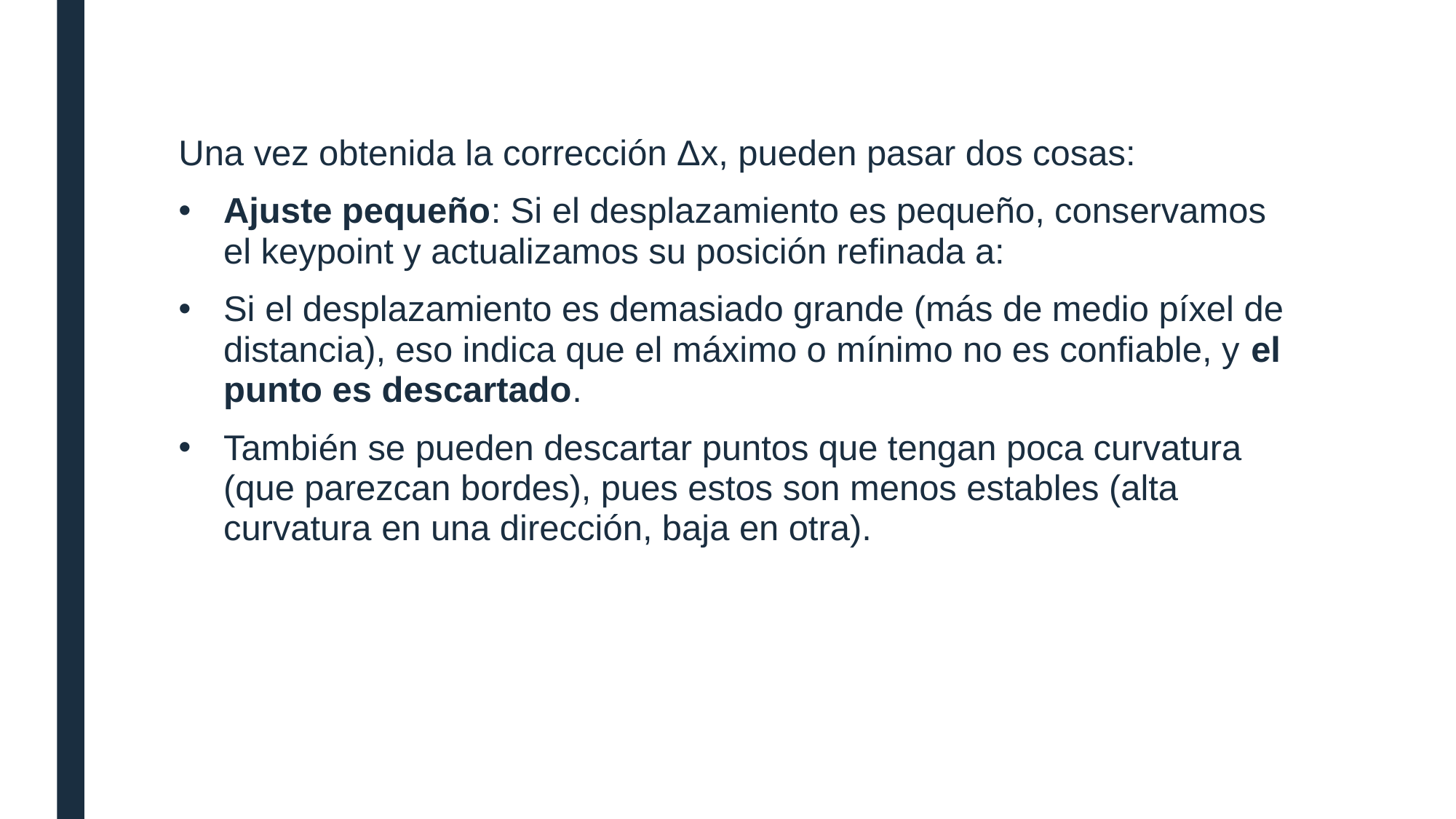

Una vez obtenida la corrección Δx, pueden pasar dos cosas:
Ajuste pequeño: Si el desplazamiento es pequeño, conservamos el keypoint y actualizamos su posición refinada a:
Si el desplazamiento es demasiado grande (más de medio píxel de distancia), eso indica que el máximo o mínimo no es confiable, y el punto es descartado.
También se pueden descartar puntos que tengan poca curvatura (que parezcan bordes), pues estos son menos estables (alta curvatura en una dirección, baja en otra).